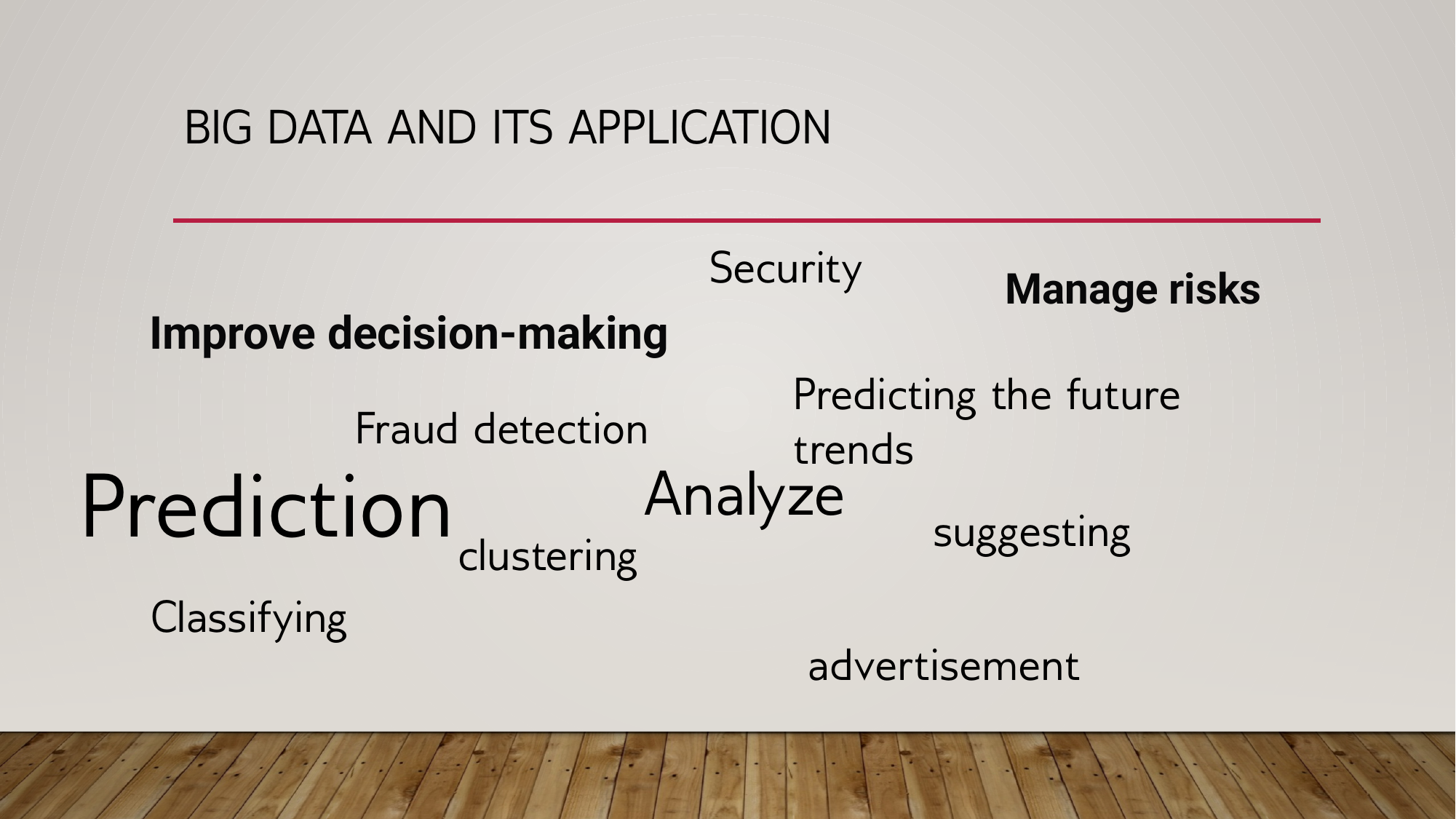

# Big data and its application

Security
Manage risks
Improve decision-making
Predicting the future trends
Fraud detection
Prediction
Analyze
suggesting
clustering
Classifying
advertisement